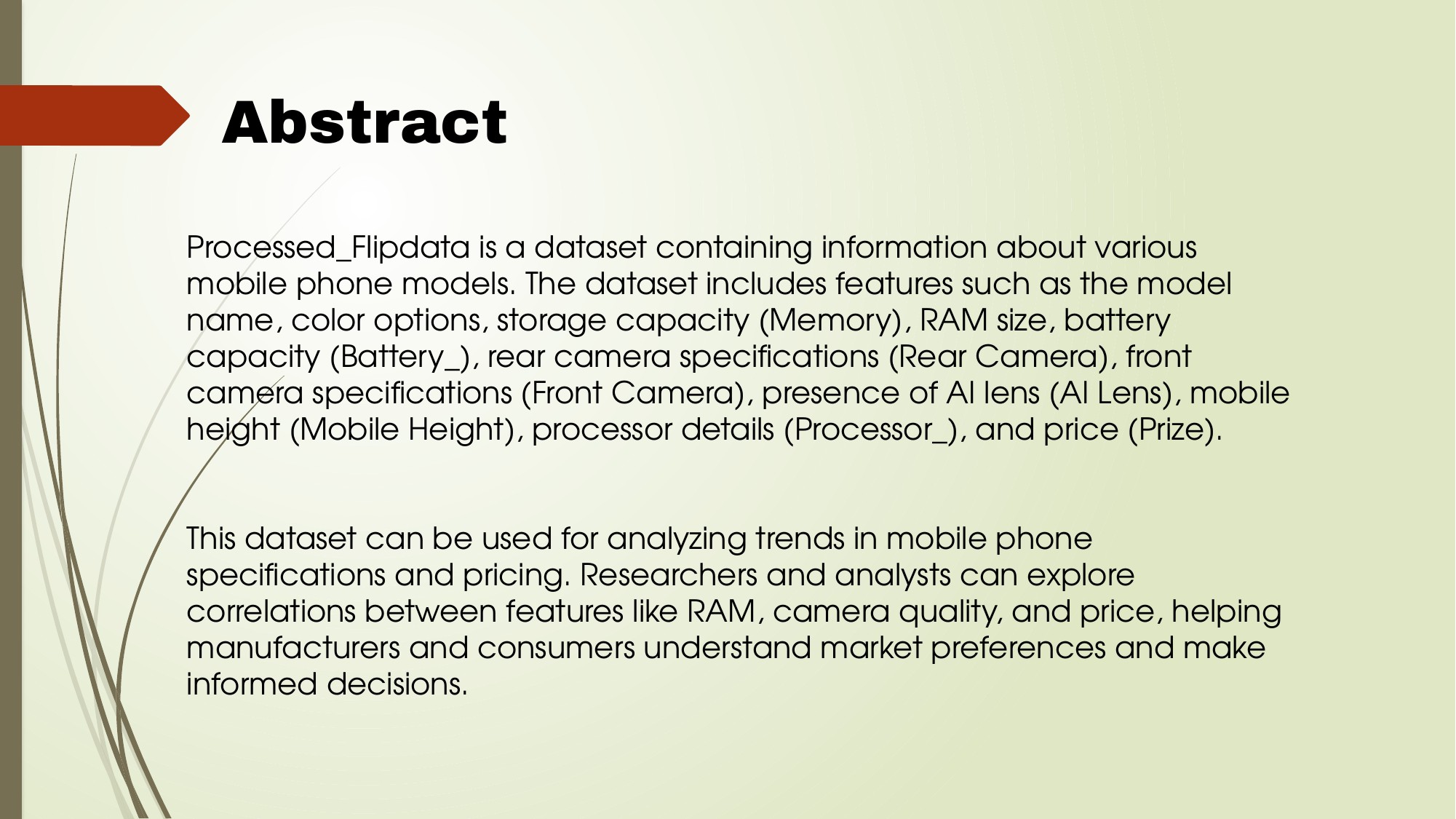

Abstract
Processed_Flipdata is a dataset containing information about various mobile phone models. The dataset includes features such as the model name, color options, storage capacity (Memory), RAM size, battery capacity (Battery_), rear camera specifications (Rear Camera), front camera specifications (Front Camera), presence of AI lens (AI Lens), mobile height (Mobile Height), processor details (Processor_), and price (Prize).

This dataset can be used for analyzing trends in mobile phone specifications and pricing. Researchers and analysts can explore correlations between features like RAM, camera quality, and price, helping manufacturers and consumers understand market preferences and make informed decisions.